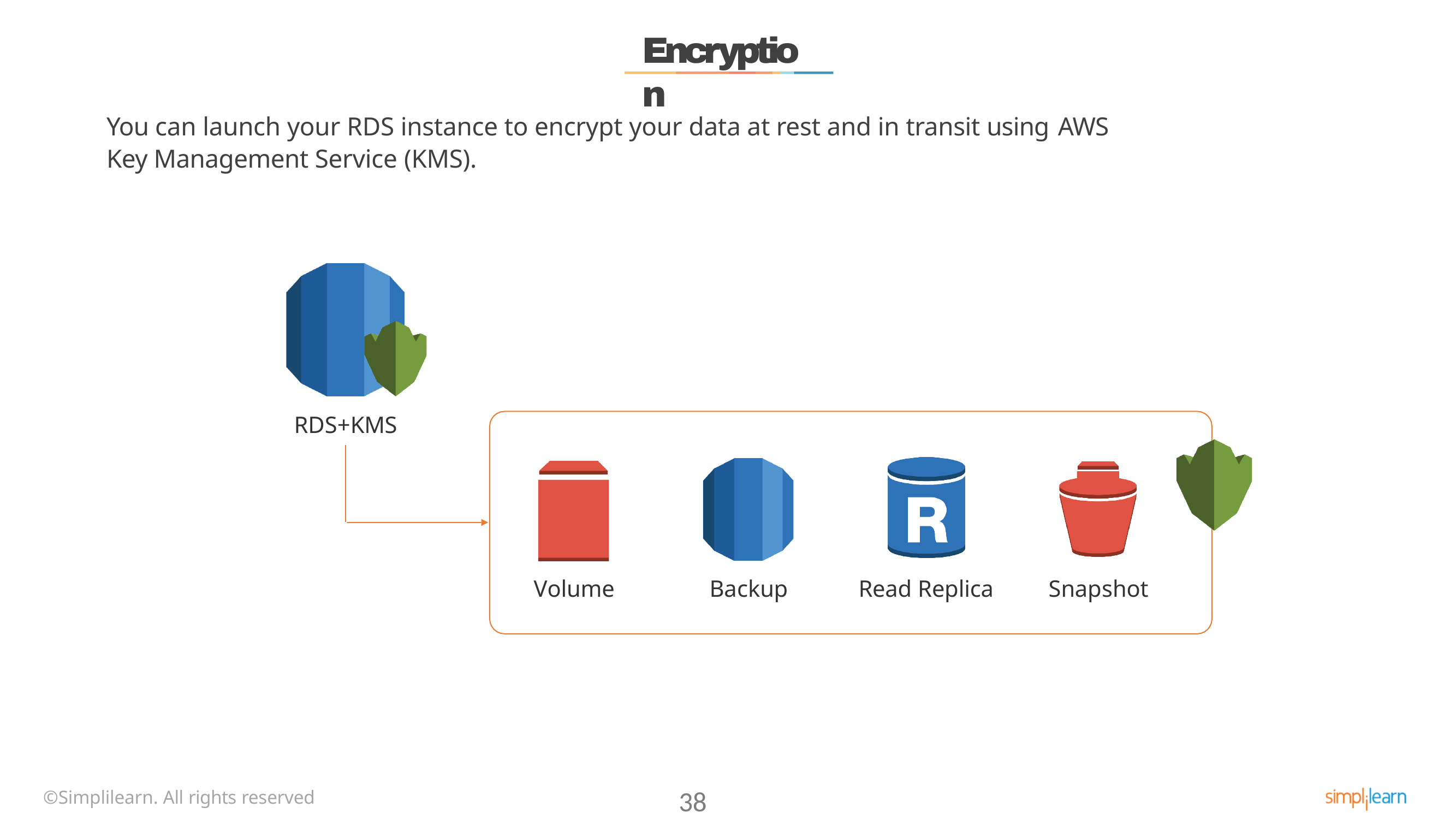

# Encryption

You can launch your RDS instance to encrypt your data at rest and in transit using AWS
Key Management Service (KMS).

RDS+KMS

Volume
Backup
Read Replica
Snapshot
©Simplilearn. All rights reserved
38